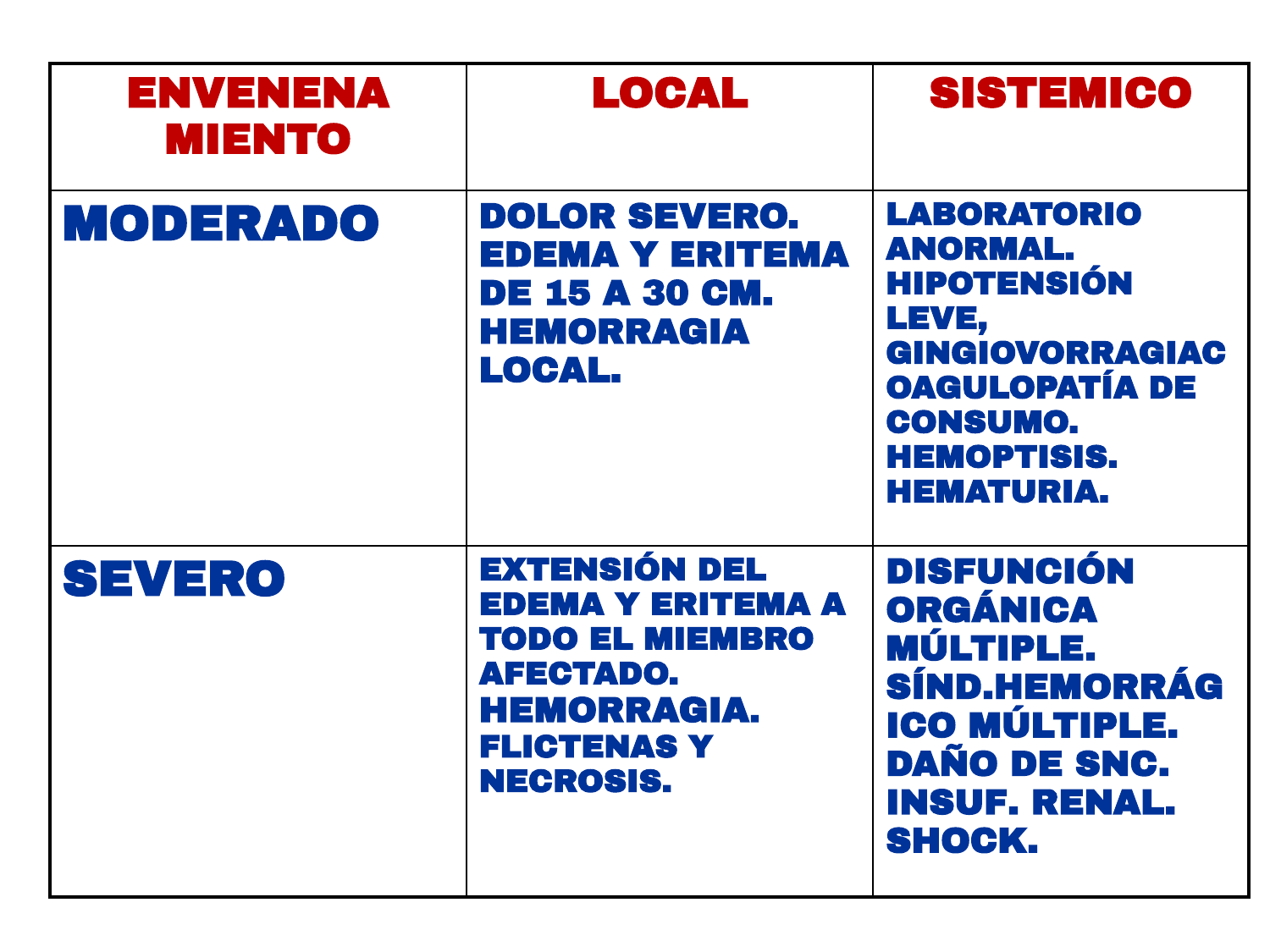

| ENVENENA MIENTO | LOCAL | SISTEMICO |
| --- | --- | --- |
| MODERADO | DOLOR SEVERO. EDEMA Y ERITEMA DE 15 A 30 CM. HEMORRAGIA LOCAL. | LABORATORIO ANORMAL. HIPOTENSIÓN LEVE, GINGIOVORRAGIACOAGULOPATÍA DE CONSUMO. HEMOPTISIS. HEMATURIA. |
| SEVERO | EXTENSIÓN DEL EDEMA Y ERITEMA A TODO EL MIEMBRO AFECTADO. HEMORRAGIA. FLICTENAS Y NECROSIS. | DISFUNCIÓN ORGÁNICA MÚLTIPLE. SÍND.HEMORRÁGICO MÚLTIPLE. DAÑO DE SNC. INSUF. RENAL. SHOCK. |